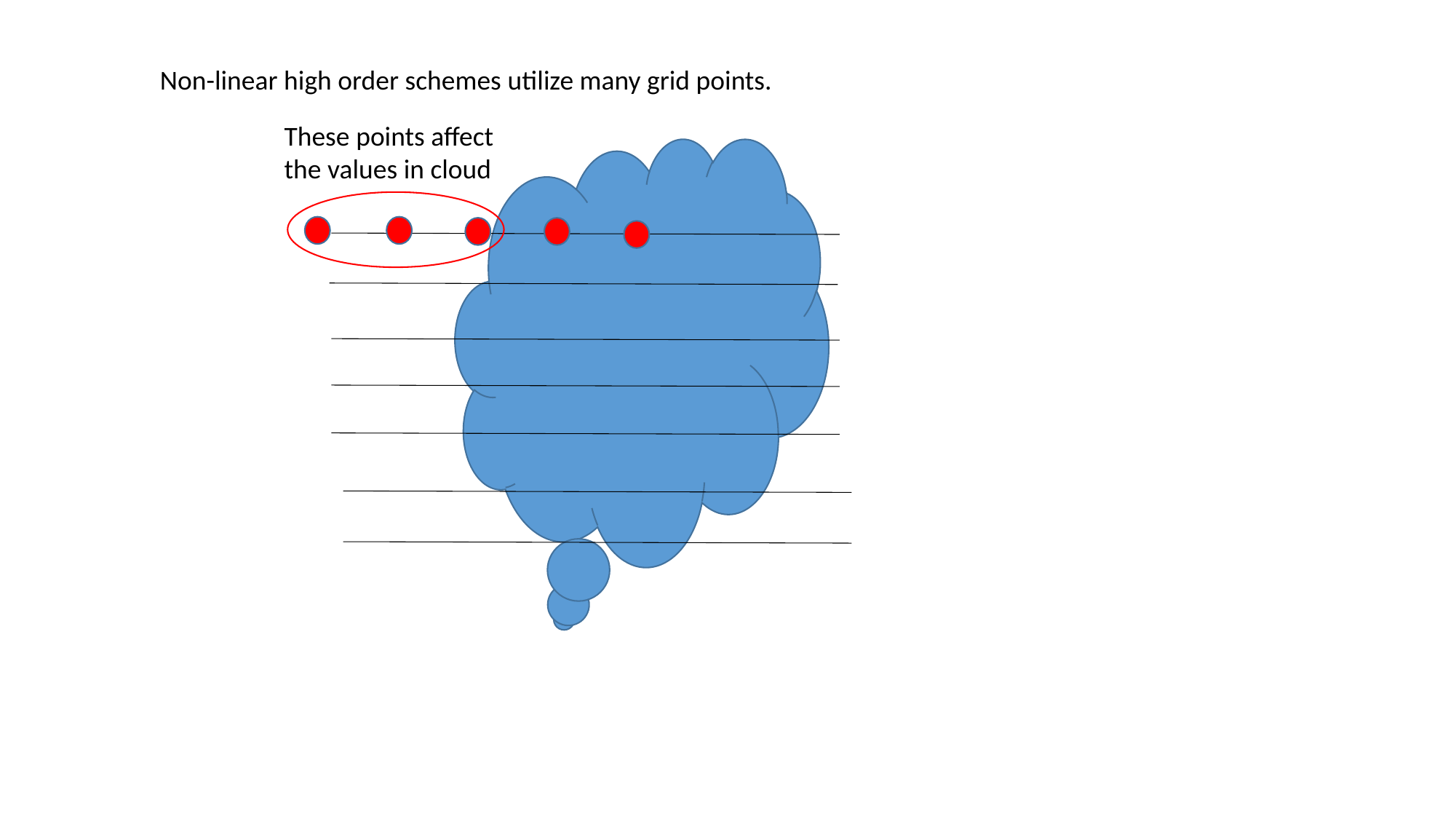

Non-linear high order schemes utilize many grid points.
These points affect the values in cloud